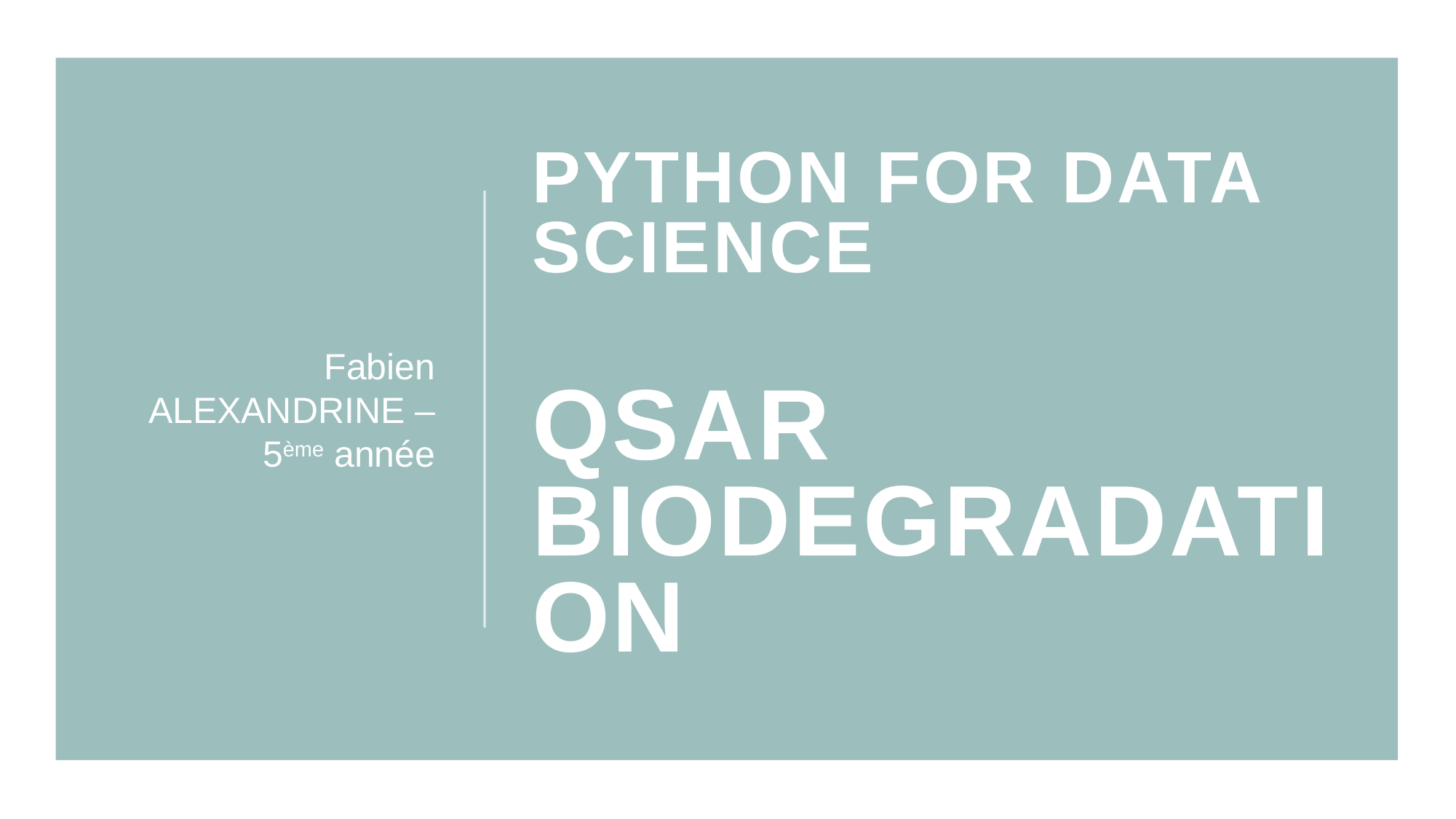

Fabien ALEXANDRINE – 5ème année
# Python for data science QSAR Biodegradation